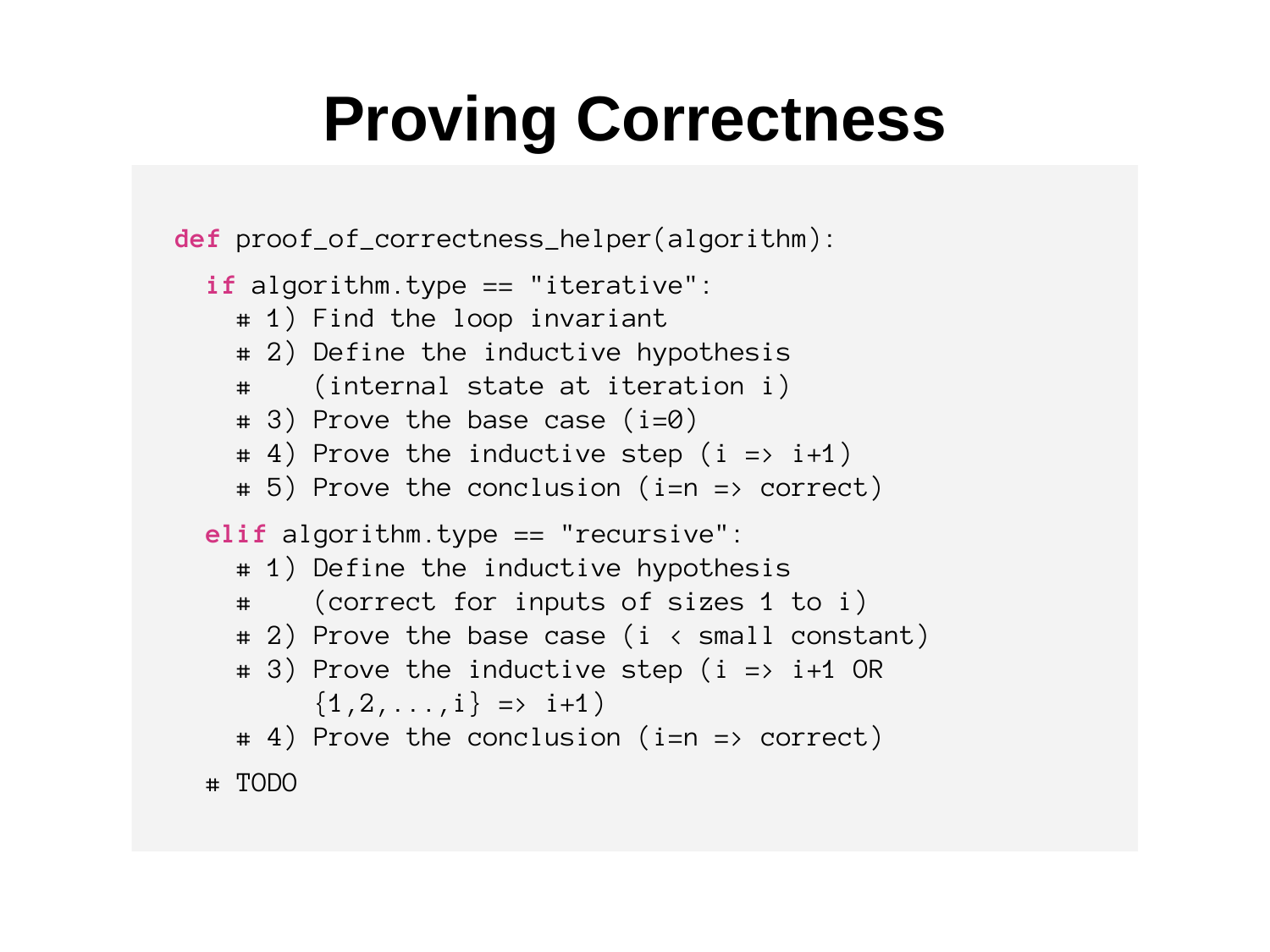

Proving Correctness
  def proof_of_correctness_helper(algorithm):

    if algorithm.type == "iterative":
      # 1) Find the loop invariant
      # 2) Define the inductive hypothesis
      #    (internal state at iteration i)
      # 3) Prove the base case (i=0)
      # 4) Prove the inductive step (i => i+1)
      # 5) Prove the conclusion (i=n => correct)

    elif algorithm.type == "recursive":
      # 1) Define the inductive hypothesis
      #    (correct for inputs of sizes 1 to i)
      # 2) Prove the base case (i < small constant)
      # 3) Prove the inductive step (i => i+1 OR
           {1,2,...,i} => i+1)
      # 4) Prove the conclusion (i=n => correct)

    # TODO